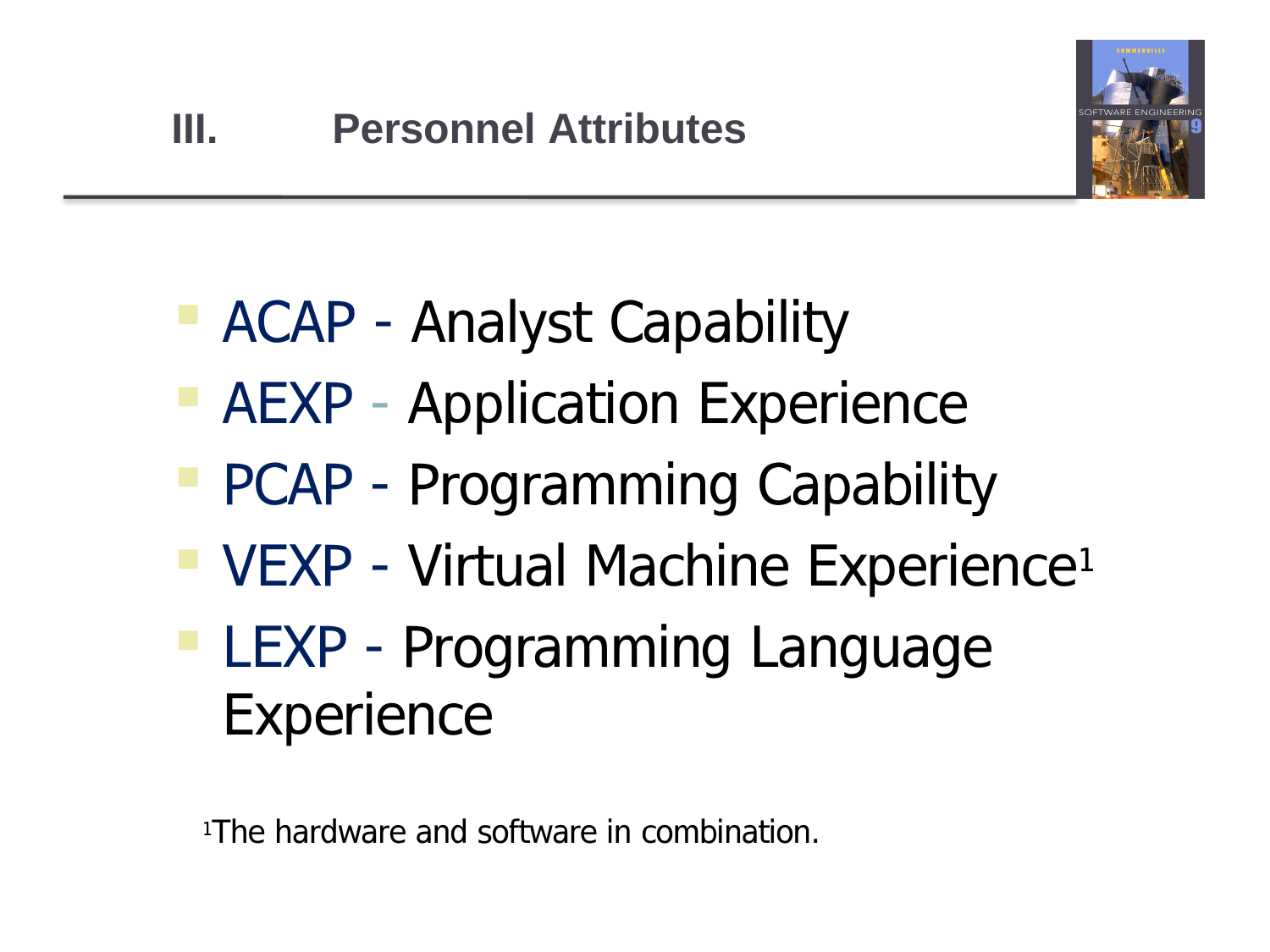

# III.	Personnel Attributes
ACAP - Analyst Capability
AEXP - Application Experience
PCAP - Programming Capability
VEXP - Virtual Machine Experience1
LEXP - Programming Language  Experience
1The hardware and software in combination.